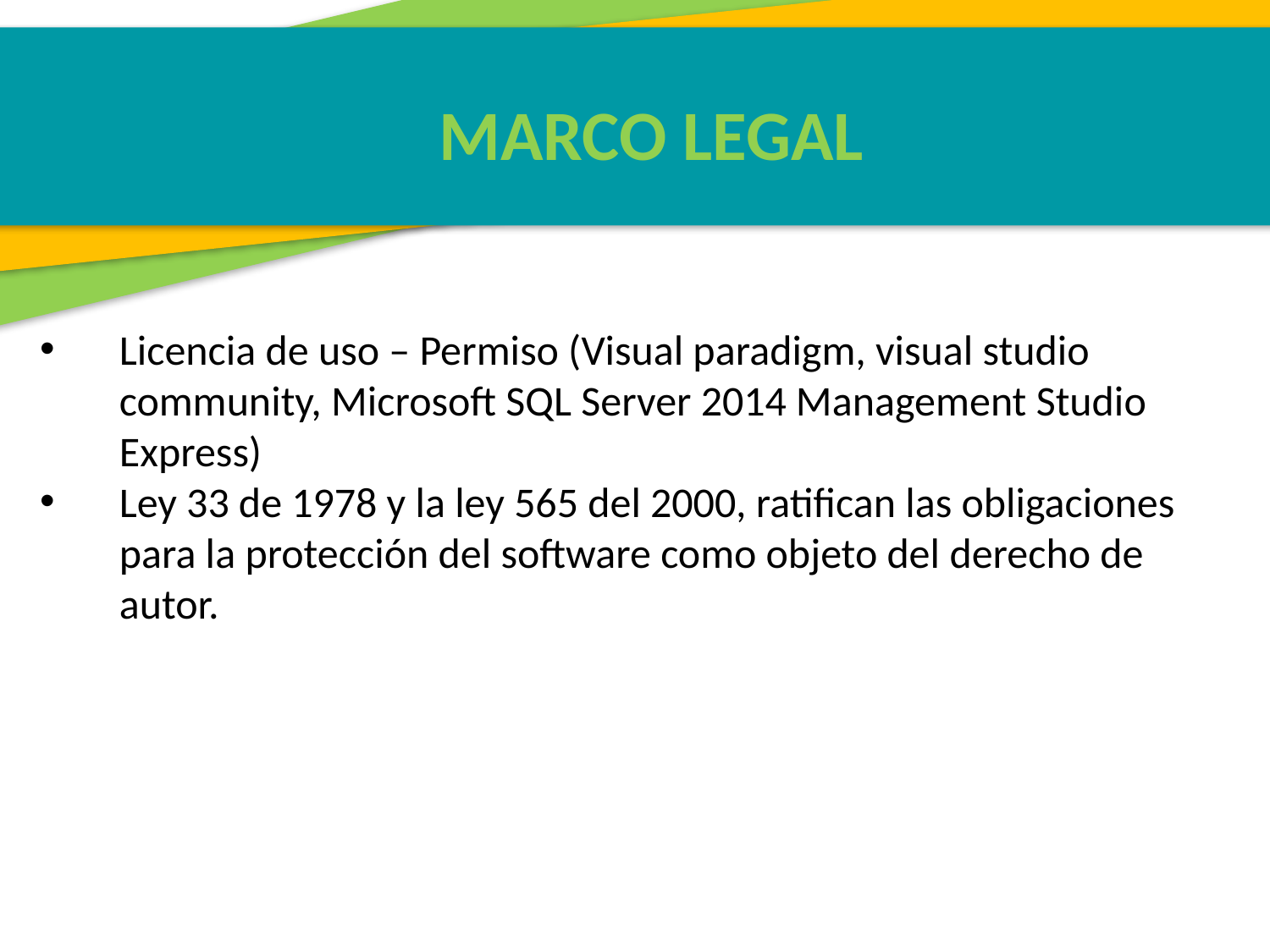

MARCO LEGAL
Licencia de uso – Permiso (Visual paradigm, visual studio community, Microsoft SQL Server 2014 Management Studio Express)
Ley 33 de 1978 y la ley 565 del 2000, ratifican las obligaciones para la protección del software como objeto del derecho de autor.